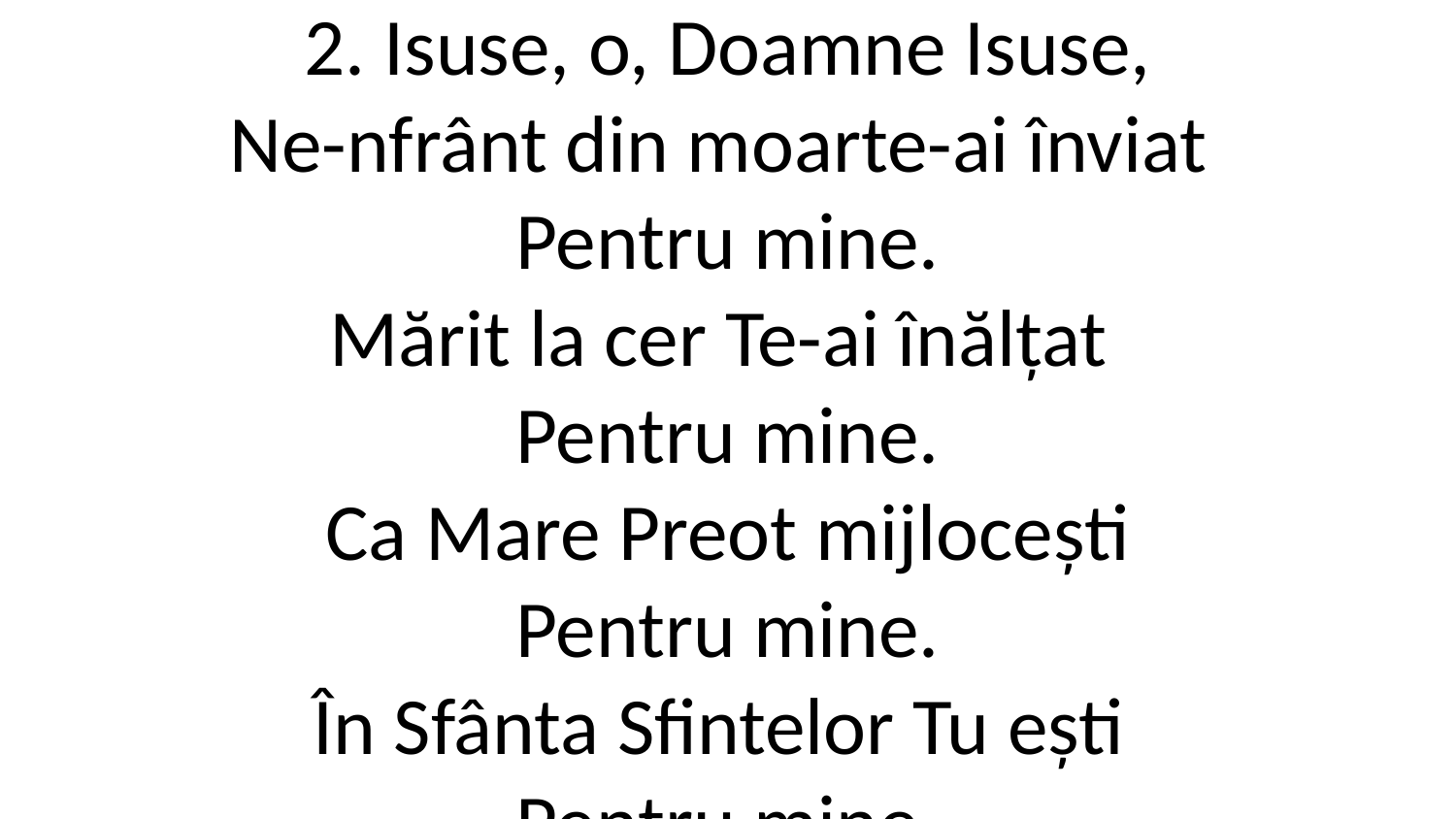

2. Isuse, o, Doamne Isuse,
Ne-nfrânt din moarte-ai înviat
Pentru mine.
Mărit la cer Te-ai înălțat
Pentru mine.
Ca Mare Preot mijlocești
Pentru mine.
În Sfânta Sfintelor Tu ești
Pentru mine.